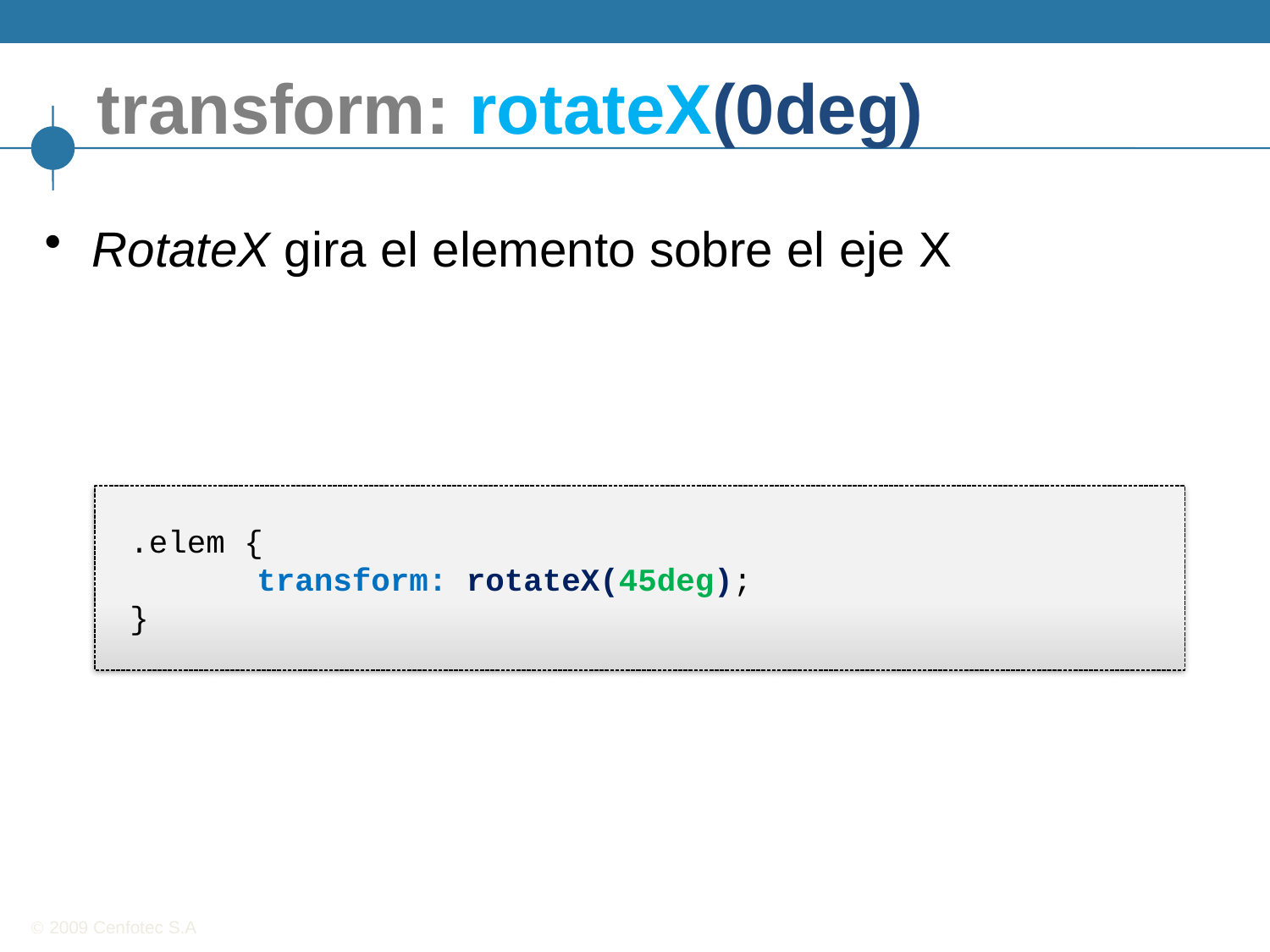

# transform: rotateX(0deg)
RotateX gira el elemento sobre el eje X

.elem {
	transform: rotateX(45deg);
}